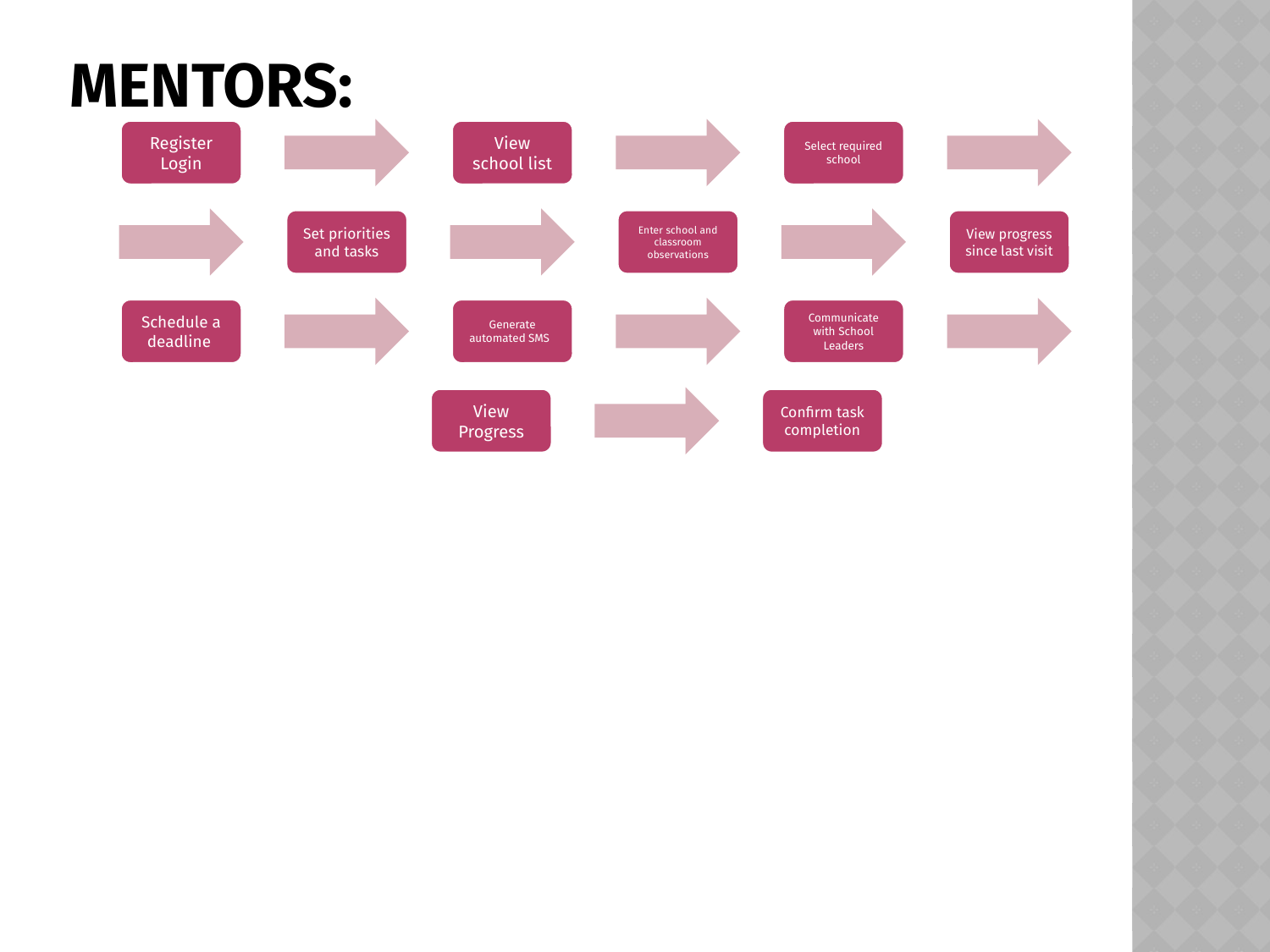

# Mentors:
Register
Login
View school list
Select required school
View progress since last visit
Enter school and classroom observations
Set priorities and tasks
Schedule a deadline
Generate automated SMS
Communicate with School Leaders
Confirm task completion
View Progress